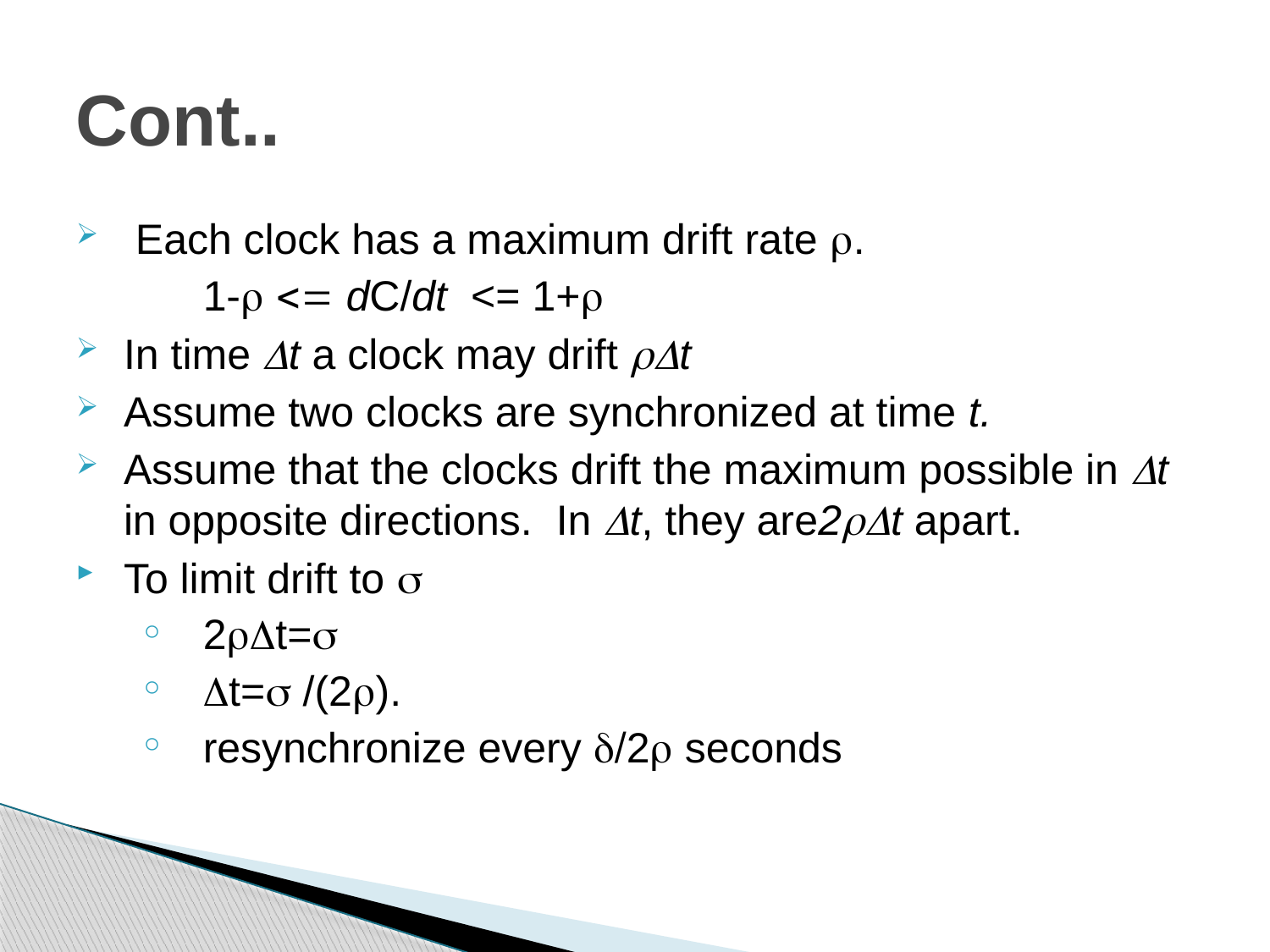

# Cont..
 Each clock has a maximum drift rate ρ.
1-ρ <= dC/dt  <= 1+ρ
In time Δt a clock may drift ρΔt
Assume two clocks are synchronized at time t.
Assume that the clocks drift the maximum possible in Δt in opposite directions.  In Δt, they are2ρΔt apart.
To limit drift to σ
2ρΔt=σ
Δt=σ /(2ρ).
resynchronize every δ/2ρ seconds